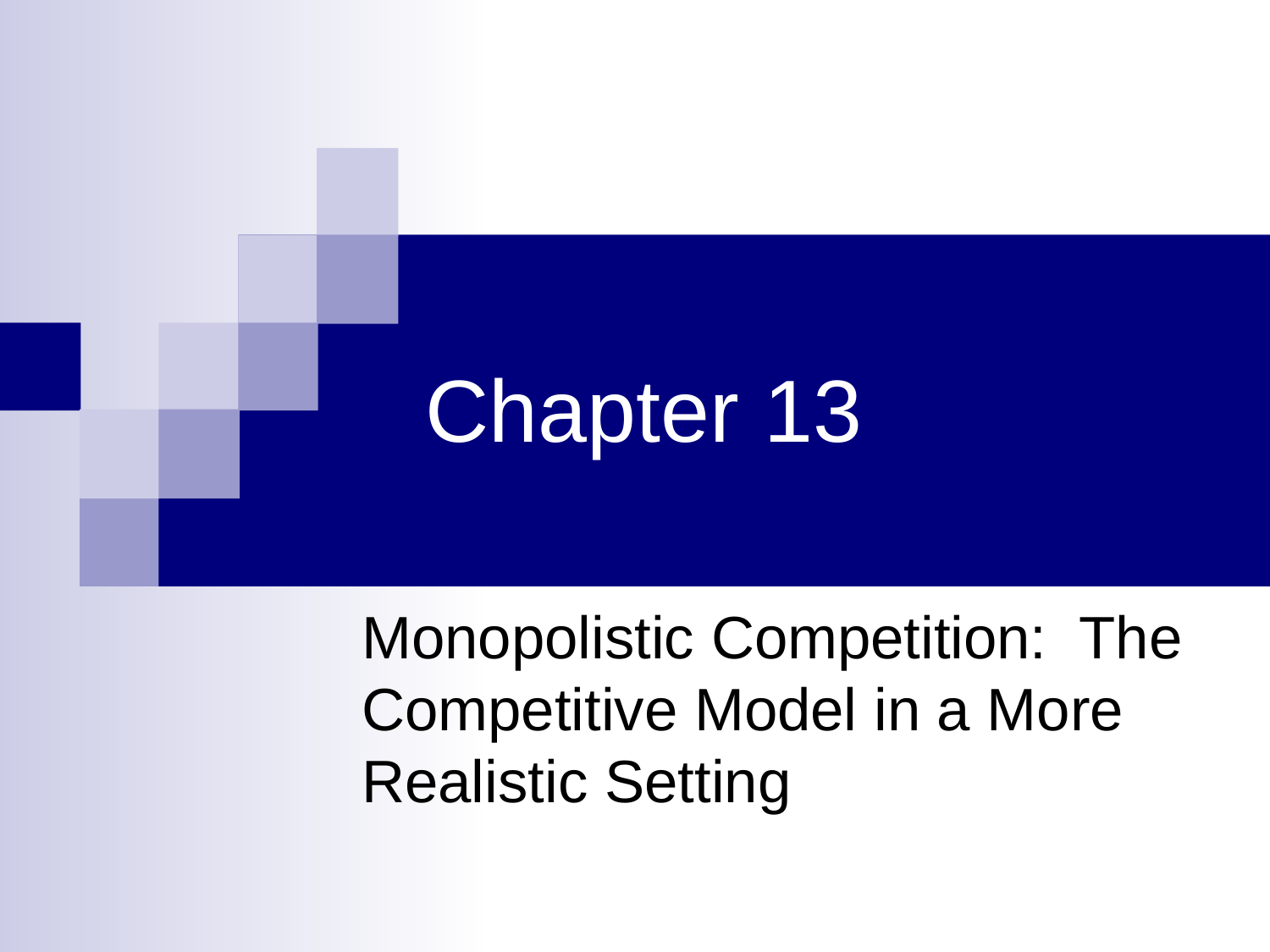

# Chapter 13
Monopolistic Competition:  The Competitive Model in a More Realistic Setting